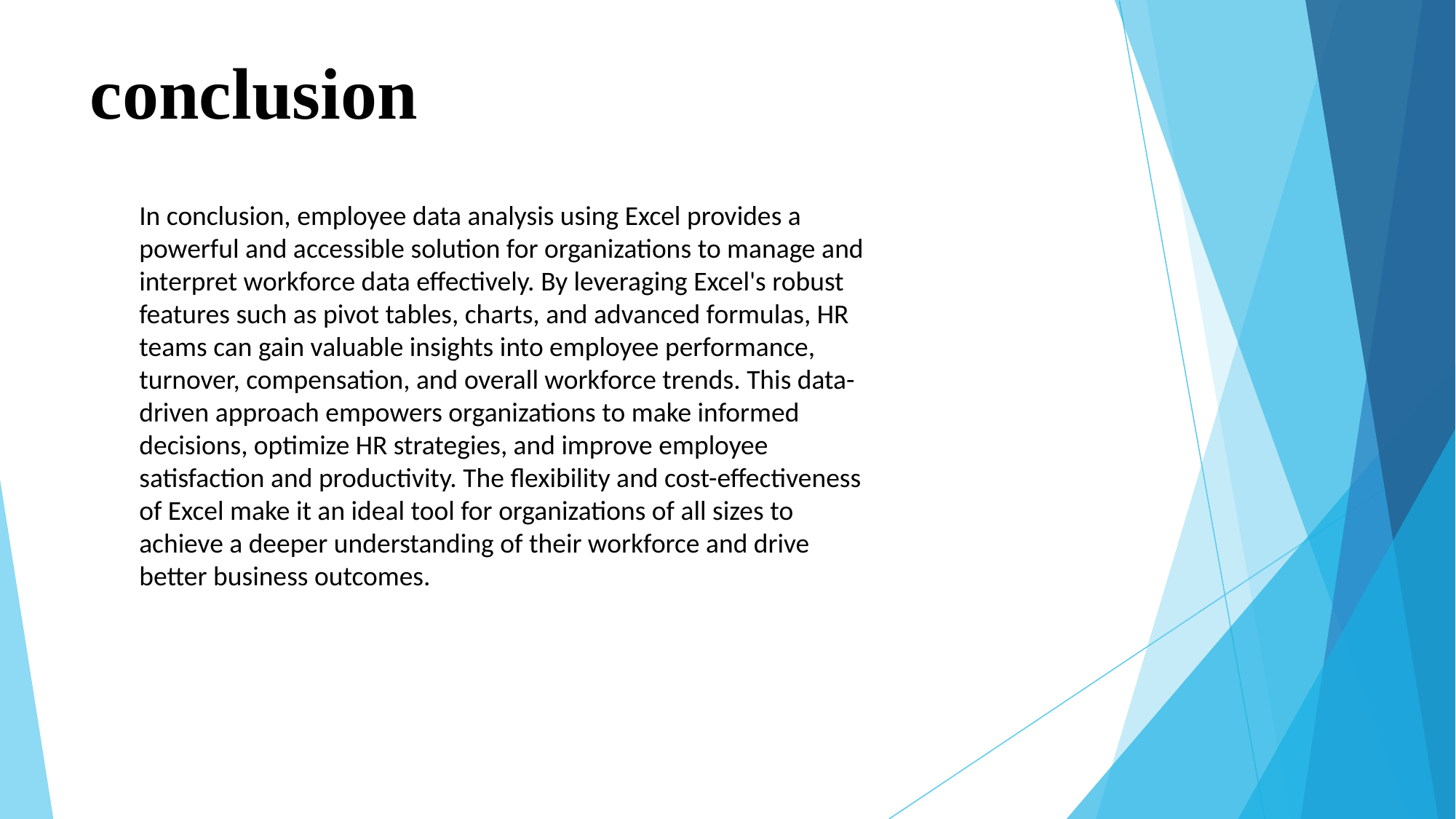

# conclusion
In conclusion, employee data analysis using Excel provides a powerful and accessible solution for organizations to manage and interpret workforce data effectively. By leveraging Excel's robust features such as pivot tables, charts, and advanced formulas, HR teams can gain valuable insights into employee performance, turnover, compensation, and overall workforce trends. This data-driven approach empowers organizations to make informed decisions, optimize HR strategies, and improve employee satisfaction and productivity. The flexibility and cost-effectiveness of Excel make it an ideal tool for organizations of all sizes to achieve a deeper understanding of their workforce and drive better business outcomes.